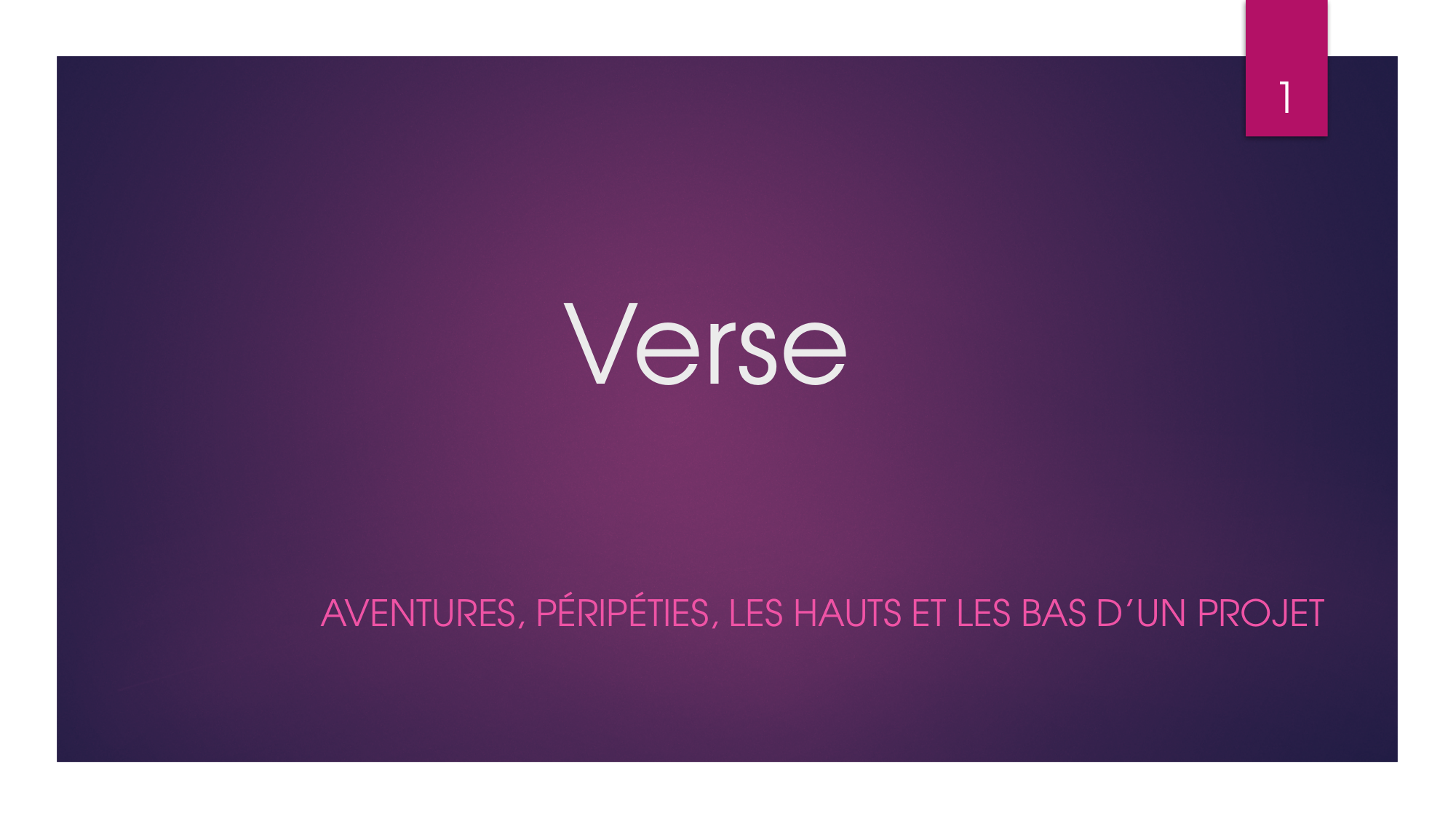

1
# Verse
Aventures, péripéties, les hauts et les bas d’un projet